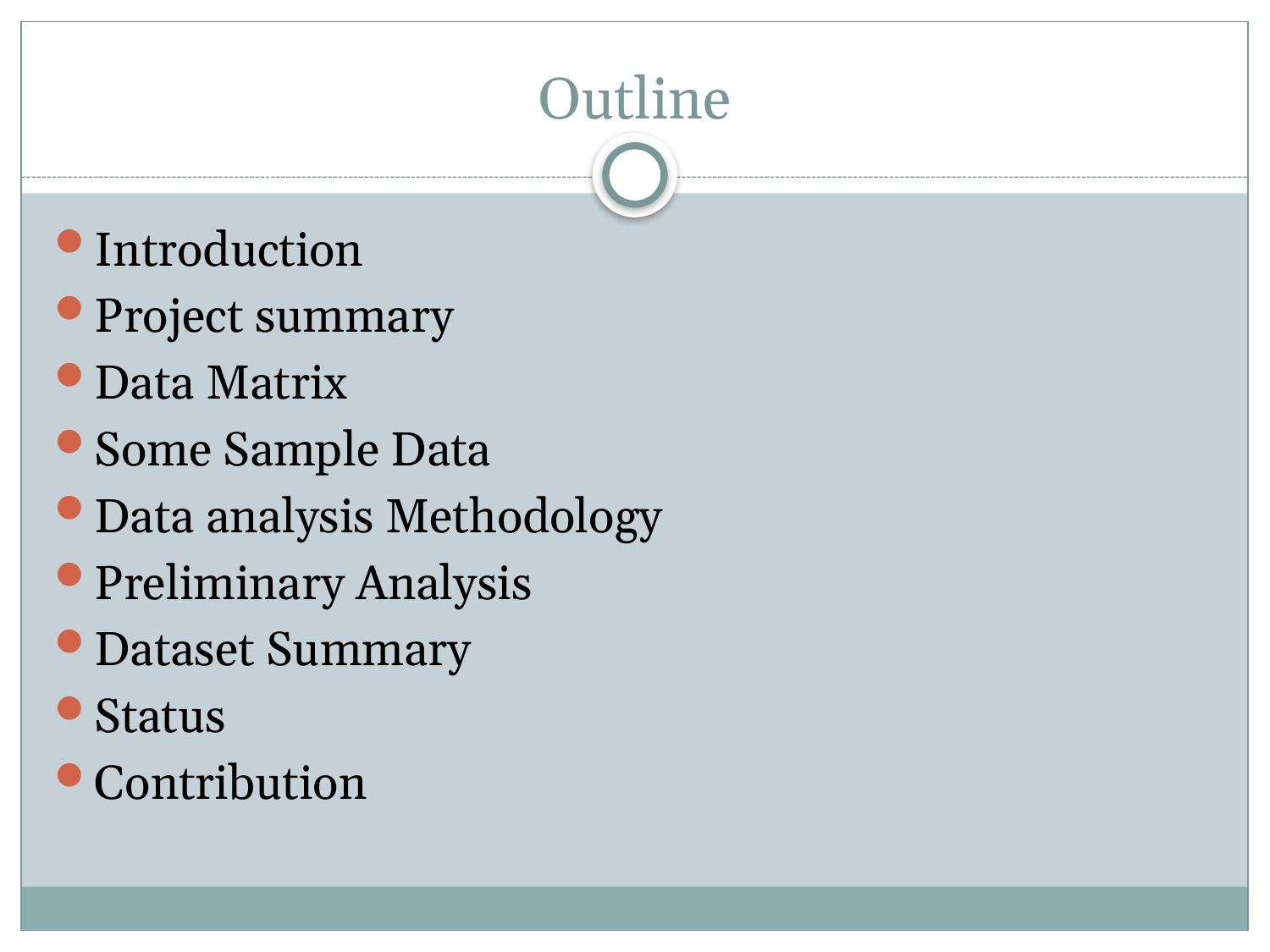

# Outline
Introduction
Project summary
Data Matrix
Some Sample Data
Data analysis Methodology
Preliminary Analysis
Dataset Summary
Status
Contribution